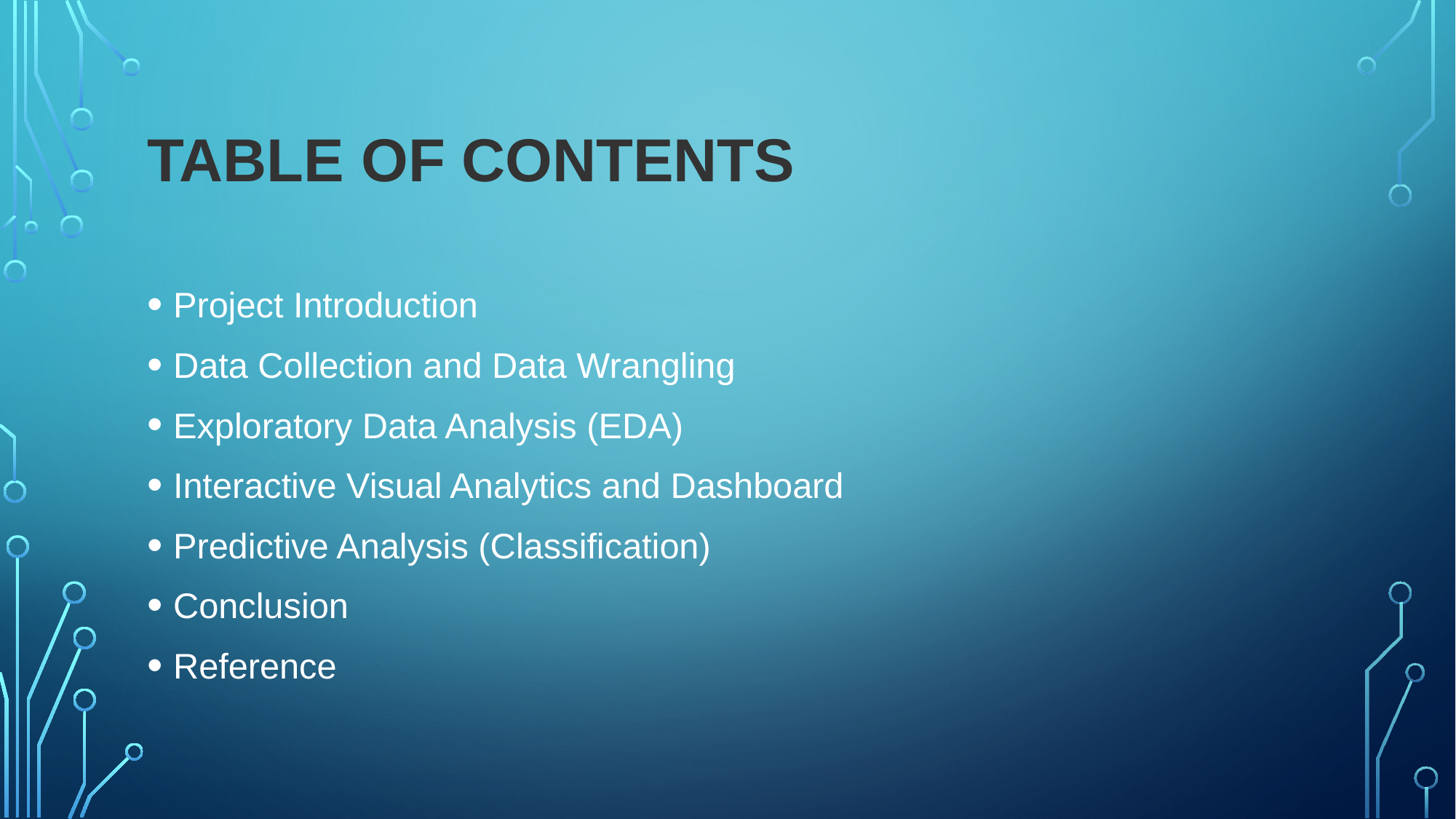

# table of contents
Project Introduction
Data Collection and Data Wrangling
Exploratory Data Analysis (EDA)
Interactive Visual Analytics and Dashboard
Predictive Analysis (Classification)
Conclusion
Reference